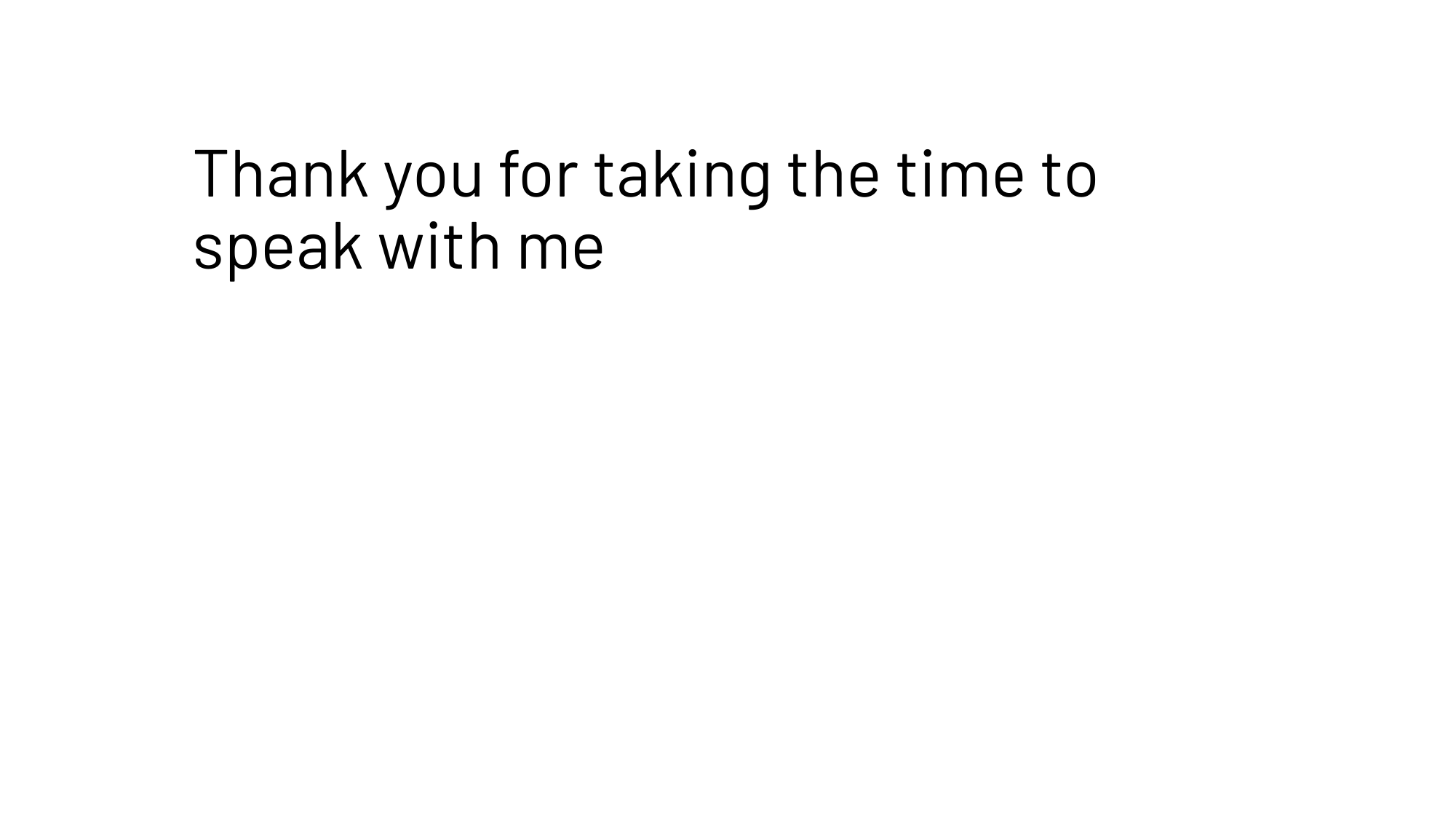

Thank you for taking the time to speak with me